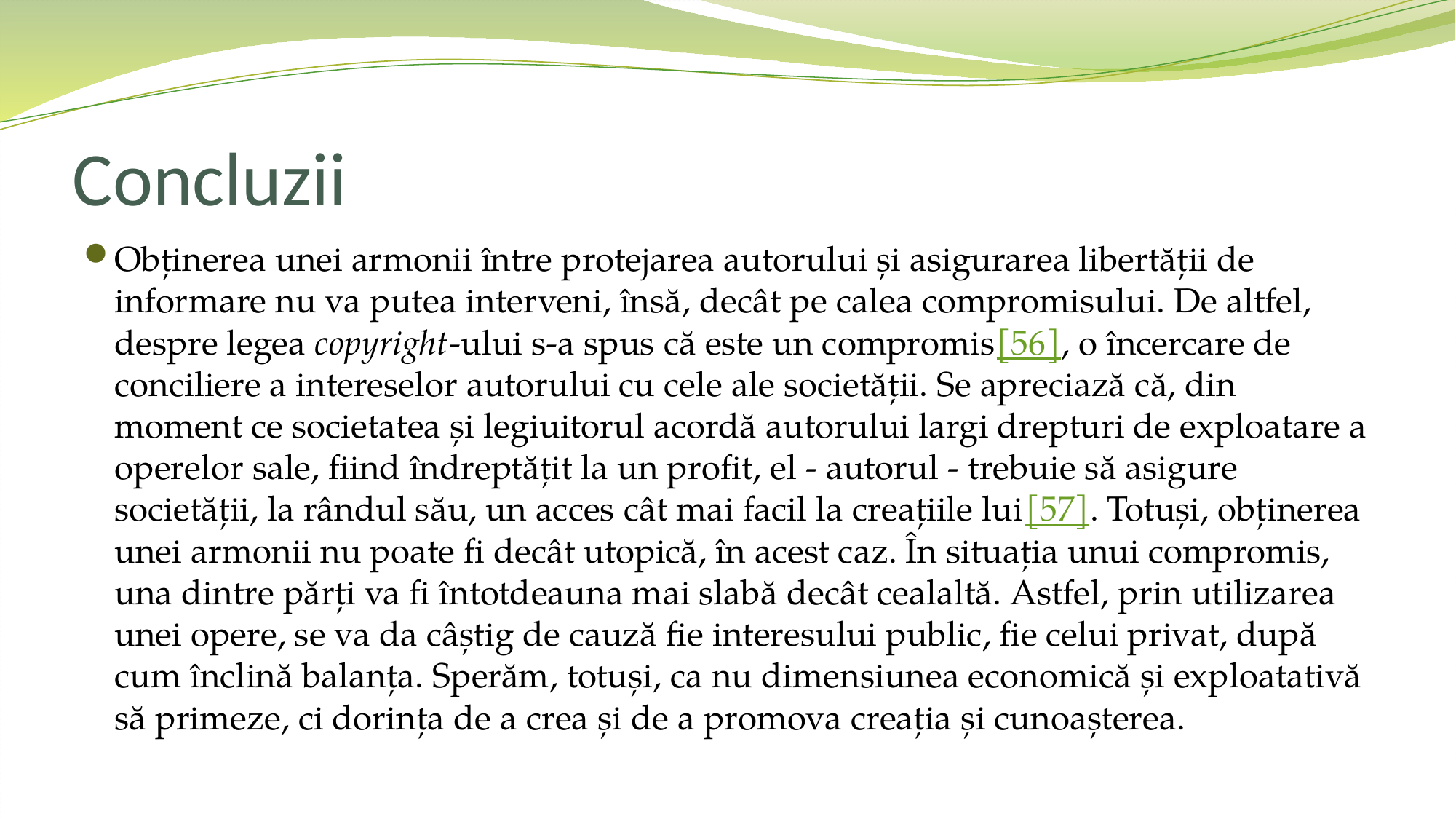

# Concluzii
Obţinerea unei armonii între protejarea autorului şi asigurarea libertăţii de informare nu va putea interveni, însă, decât pe calea compromisului. De altfel, despre legea copyright-ului s-a spus că este un compromis[56], o încercare de conciliere a intereselor autorului cu cele ale societăţii. Se apreciază că, din moment ce societatea şi legiuitorul acordă autorului largi drepturi de exploatare a operelor sale, fiind îndreptăţit la un profit, el - autorul - trebuie să asigure societăţii, la rândul său, un acces cât mai facil la creaţiile lui[57]. Totuşi, obţinerea unei armonii nu poate fi decât utopică, în acest caz. În situaţia unui compromis, una dintre părţi va fi întotdeauna mai slabă decât cealaltă. Astfel, prin utilizarea unei opere, se va da câştig de cauză fie interesului public, fie celui privat, după cum înclină balanţa. Sperăm, totuşi, ca nu dimensiunea economică şi exploatativă să primeze, ci dorinţa de a crea şi de a promova creaţia şi cunoaşterea.